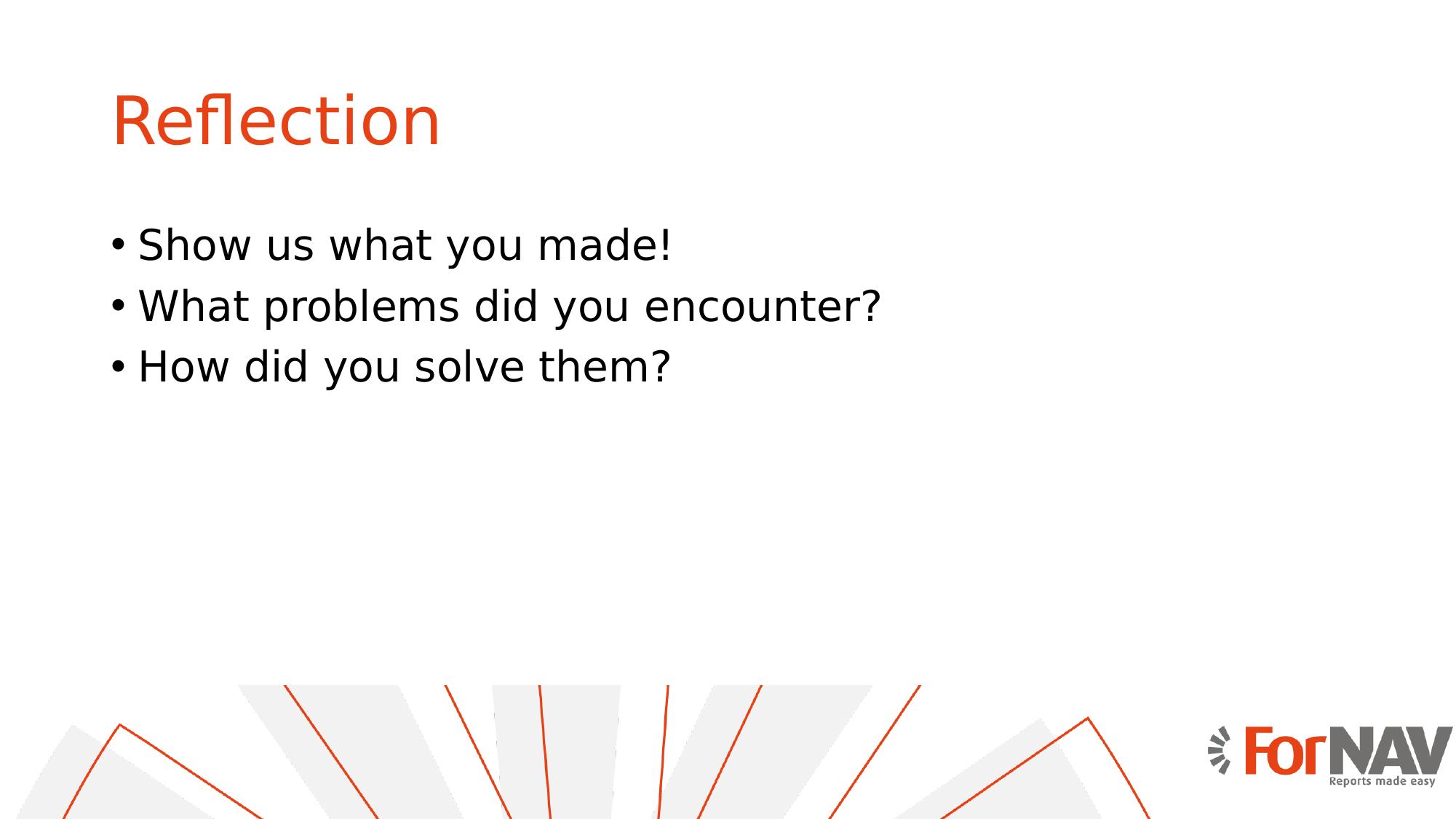

# Reflection
Show us what you made!
What problems did you encounter?
How did you solve them?